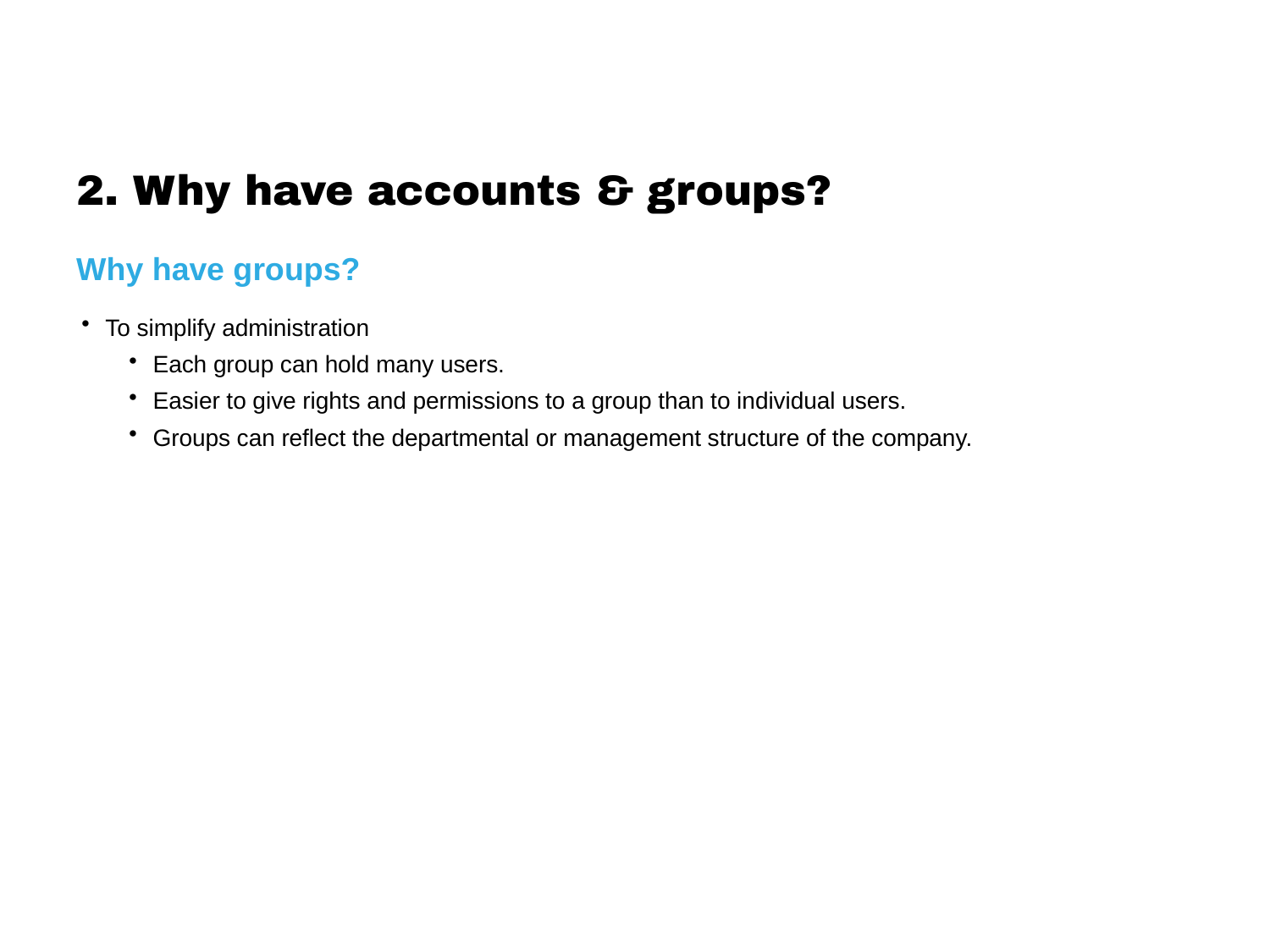

# 2. Why have accounts & groups?
Why have groups?
To simplify administration
Each group can hold many users.
Easier to give rights and permissions to a group than to individual users.
Groups can reflect the departmental or management structure of the company.